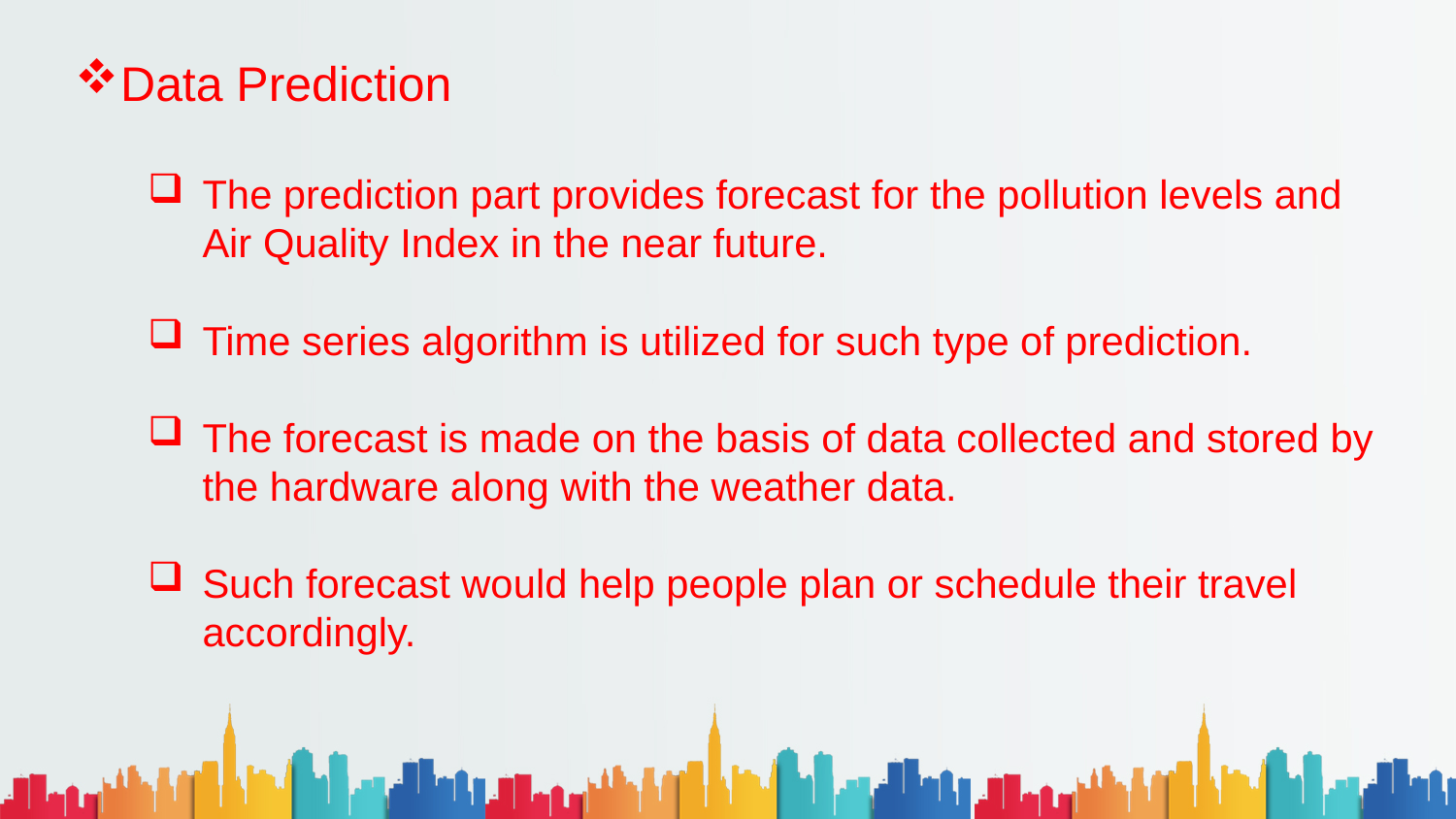

Data Prediction

The prediction part provides forecast for the pollution levels and     Air Quality Index in the near future.

Time series algorithm is utilized for such type of prediction.

The forecast is made on the basis of data collected and stored by   the hardware along with the weather data.

Such forecast would help people plan or schedule their travel         accordingly.